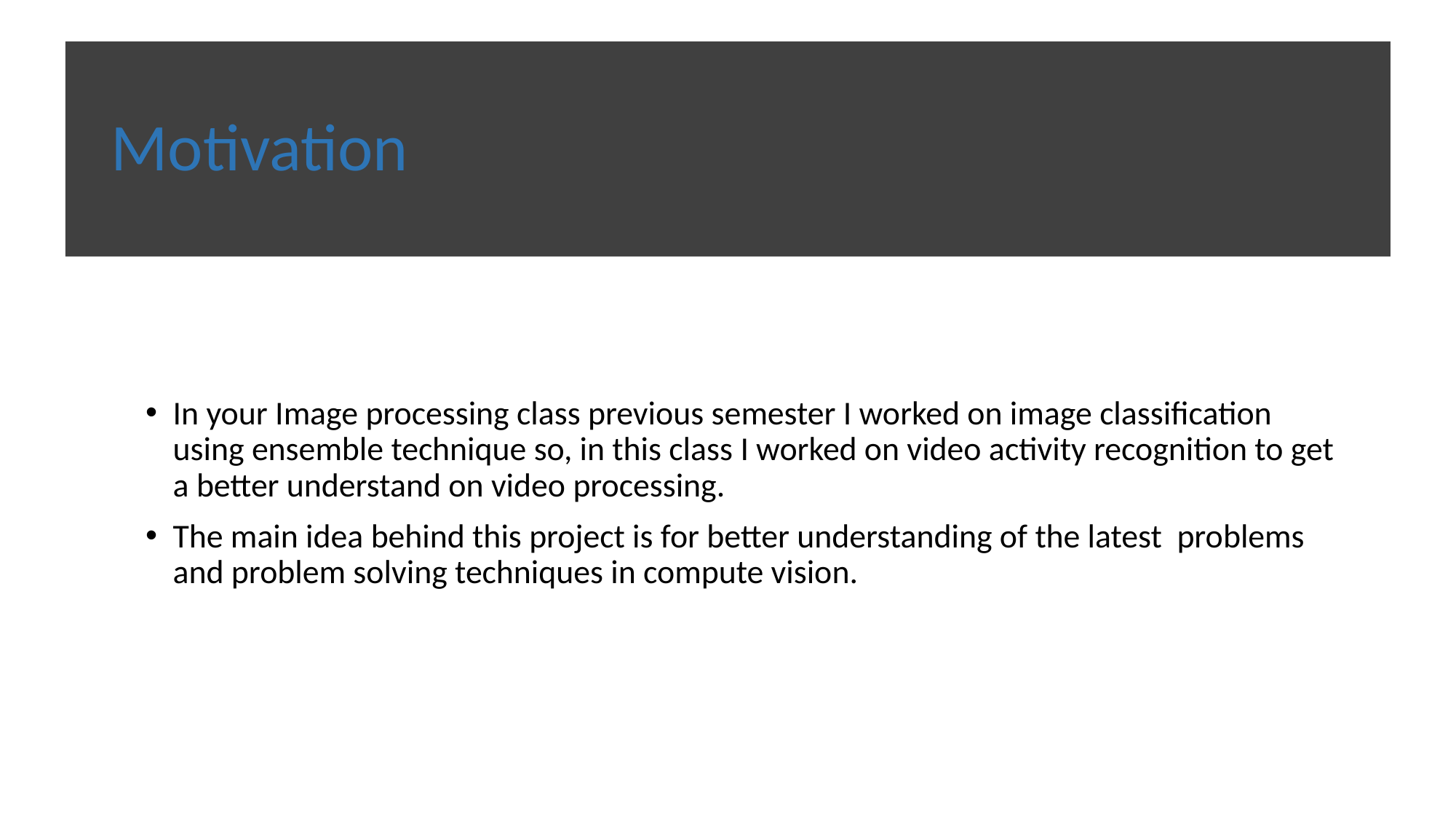

# Motivation
In your Image processing class previous semester I worked on image classification using ensemble technique so, in this class I worked on video activity recognition to get a better understand on video processing.
The main idea behind this project is for better understanding of the latest  problems and problem solving techniques in compute vision.